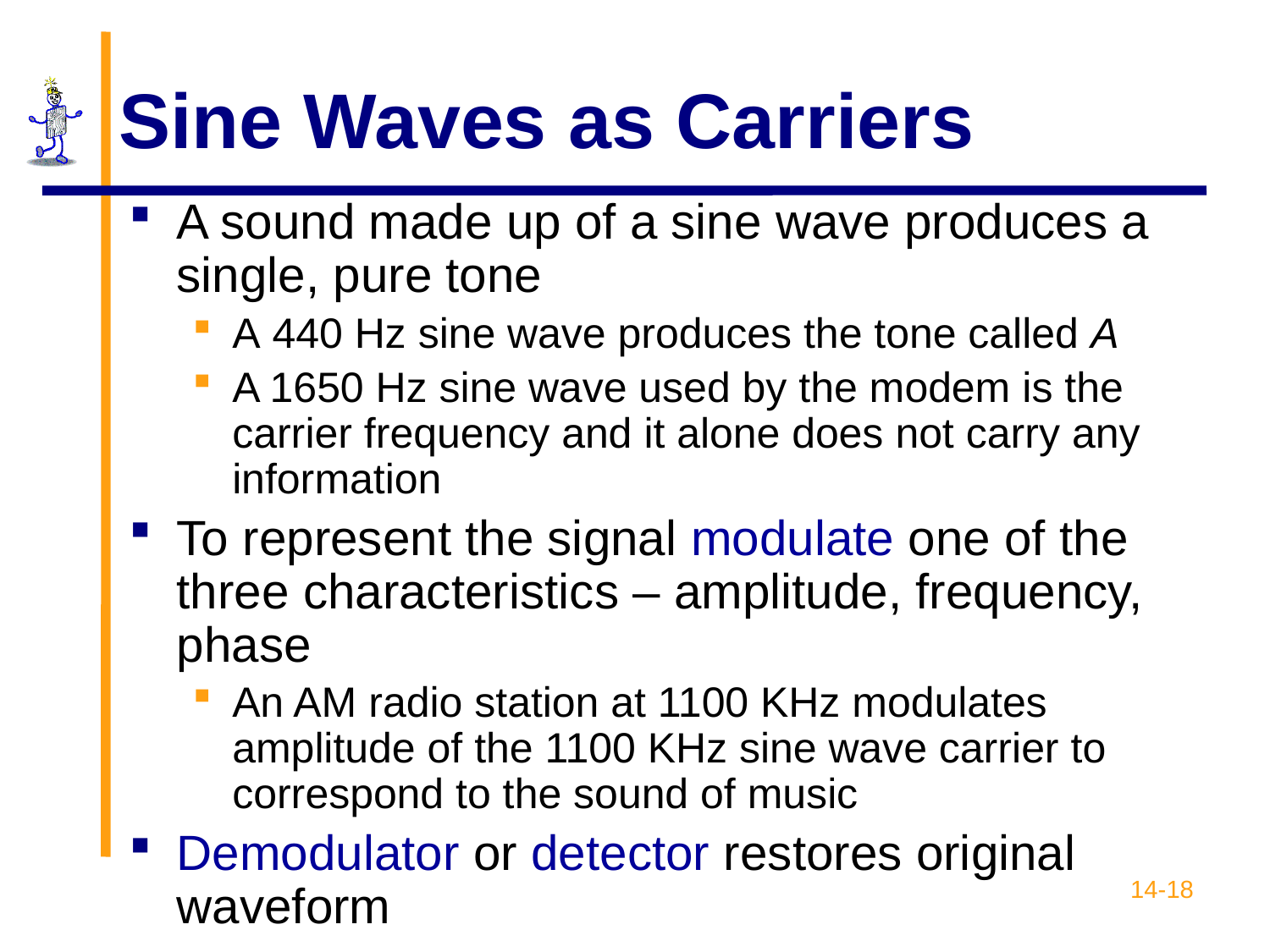

# Sine Waves as Carriers
A sound made up of a sine wave produces a single, pure tone
A 440 Hz sine wave produces the tone called A
A 1650 Hz sine wave used by the modem is the carrier frequency and it alone does not carry any information
To represent the signal modulate one of the three characteristics – amplitude, frequency, phase
An AM radio station at 1100 KHz modulates amplitude of the 1100 KHz sine wave carrier to correspond to the sound of music
Demodulator or detector restores original waveform
14-18